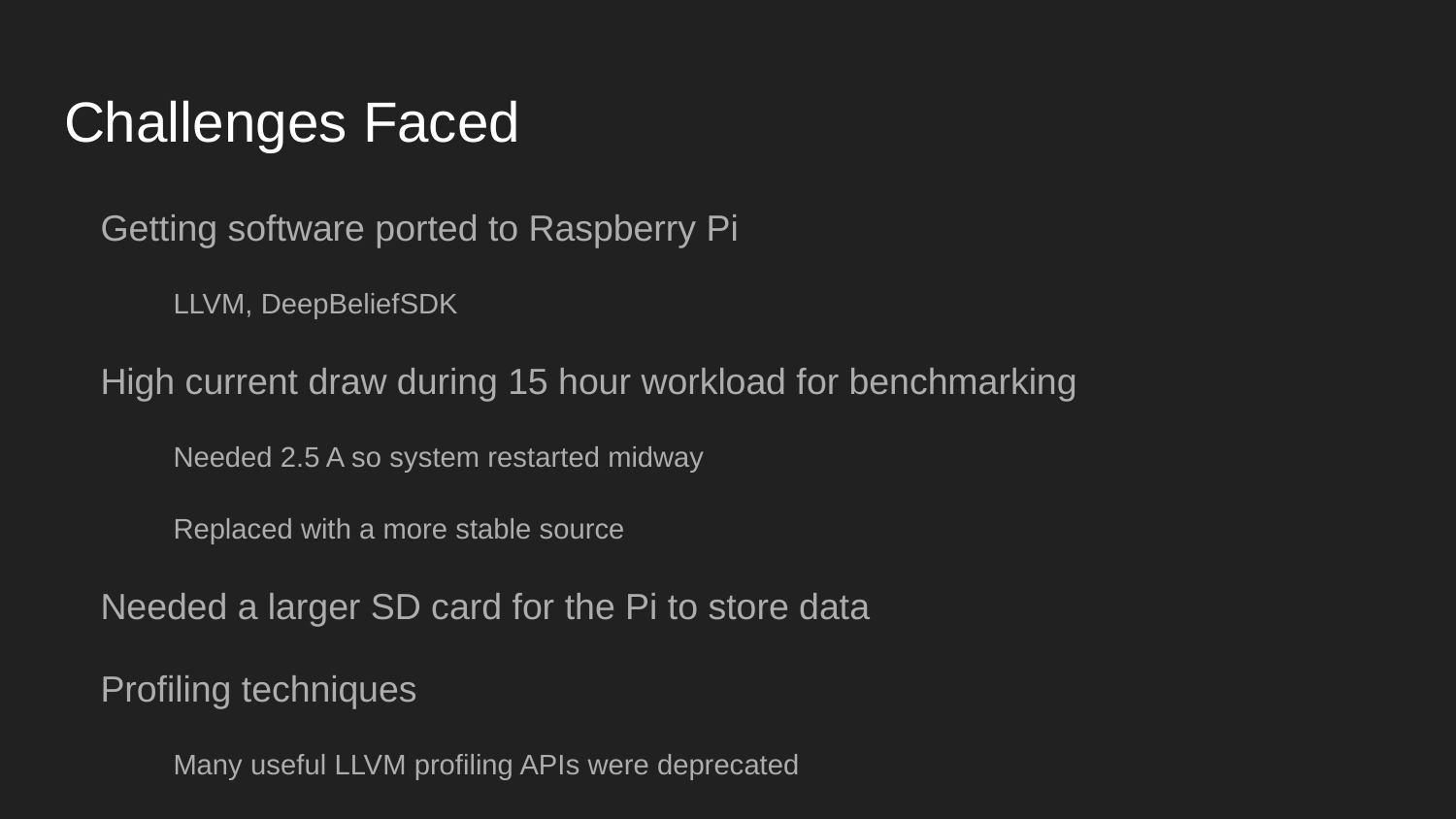

# Challenges Faced
Getting software ported to Raspberry Pi
LLVM, DeepBeliefSDK
High current draw during 15 hour workload for benchmarking
Needed 2.5 A so system restarted midway
Replaced with a more stable source
Needed a larger SD card for the Pi to store data
Profiling techniques
Many useful LLVM profiling APIs were deprecated
GPROF was not working on our system
perf was a good solution
Lack of background knowledge in deep learning